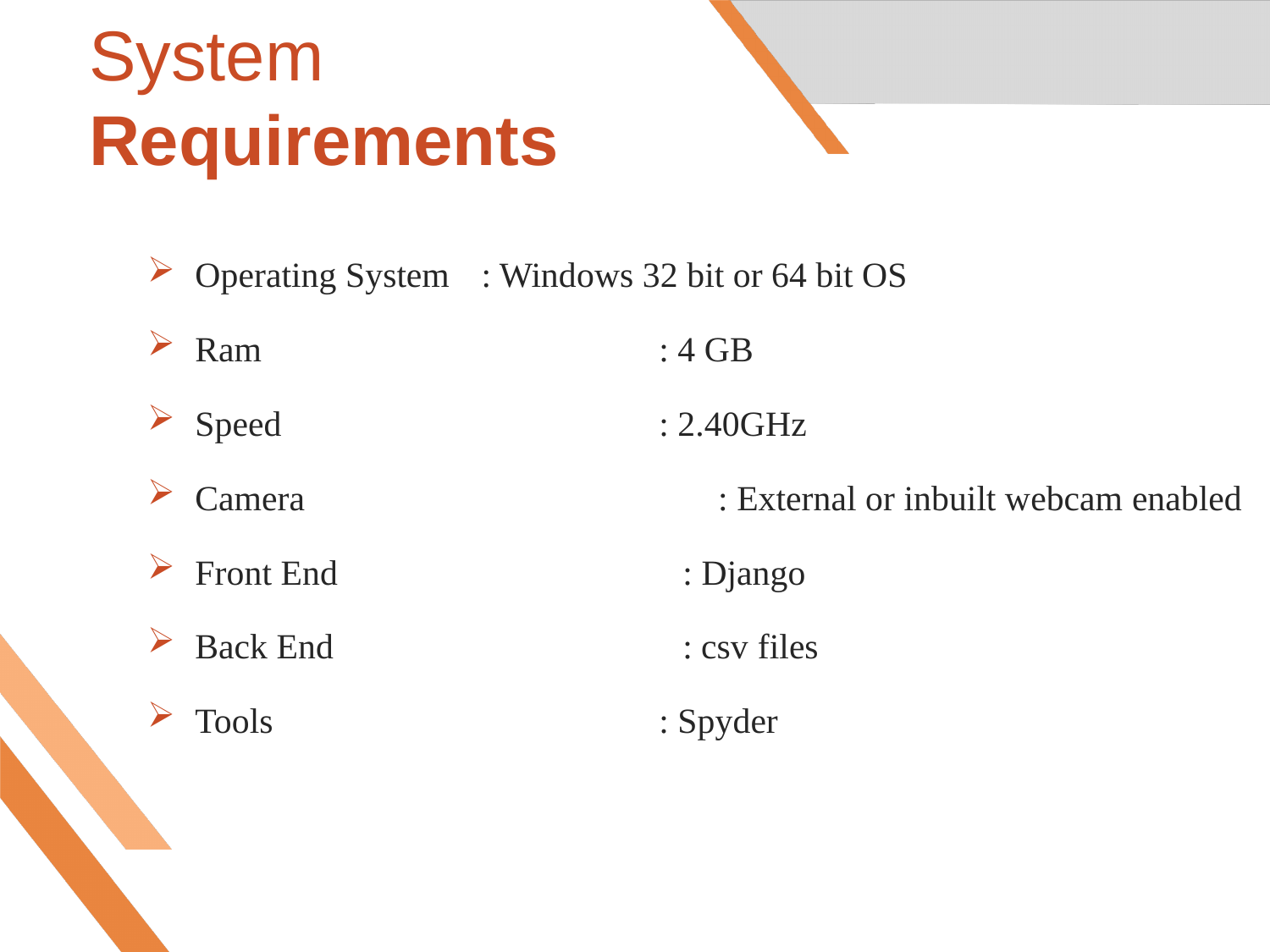

# System Requirements
Operating System	: Windows 32 bit or 64 bit OS
Ram		                    : 4 GB
Speed		                    : 2.40GHz
Camera		                : External or inbuilt webcam enabled
Front End		            : Django
Back End		            : csv files
Tools		                    : Spyder